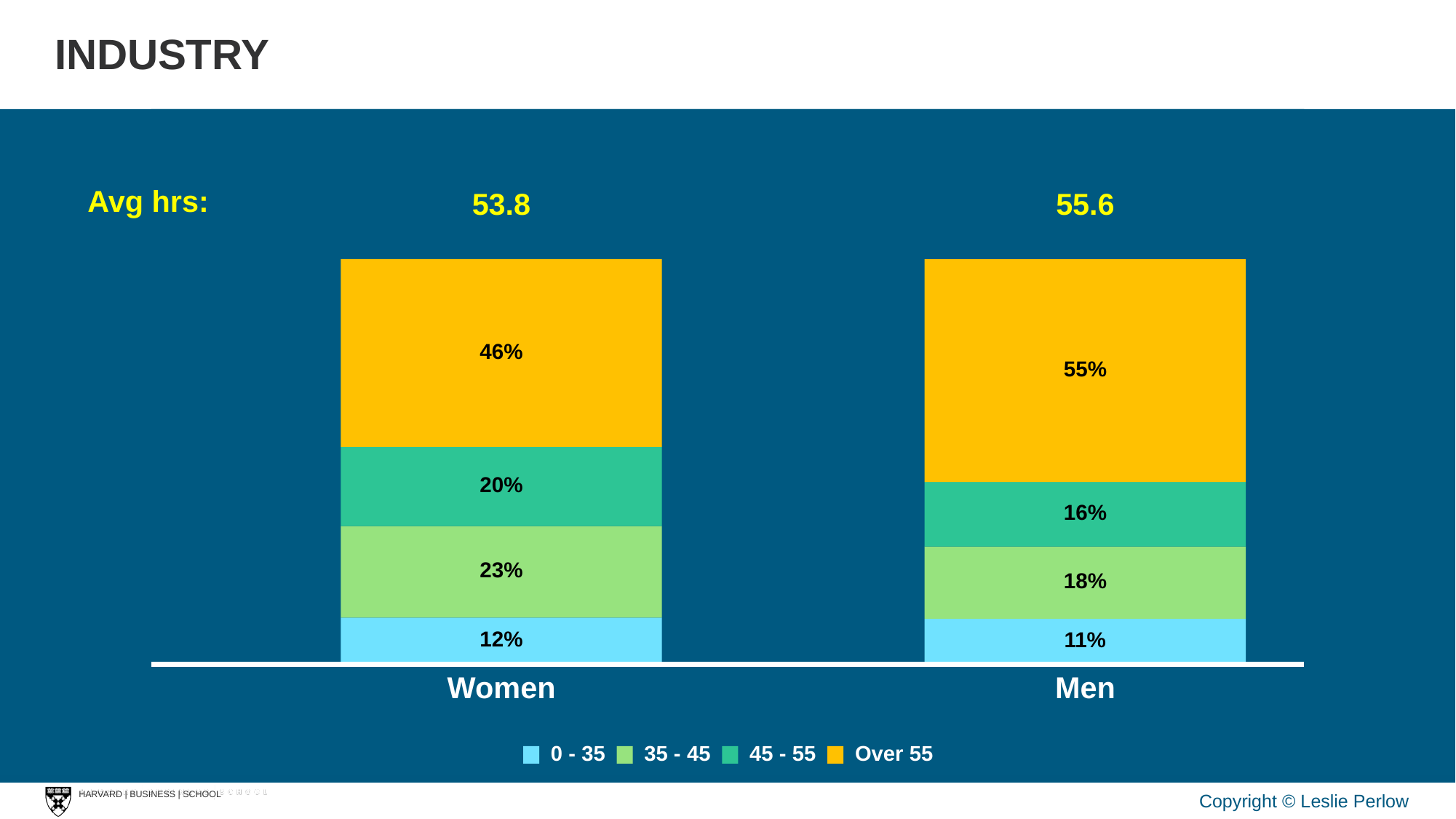

# INDUSTRY

Avg hrs:
53.8
55.6

46%
55%

20%

16%

23%
18%

12%
11%

Women
Men

Over 55
0 - 35
35 - 45
45 - 55